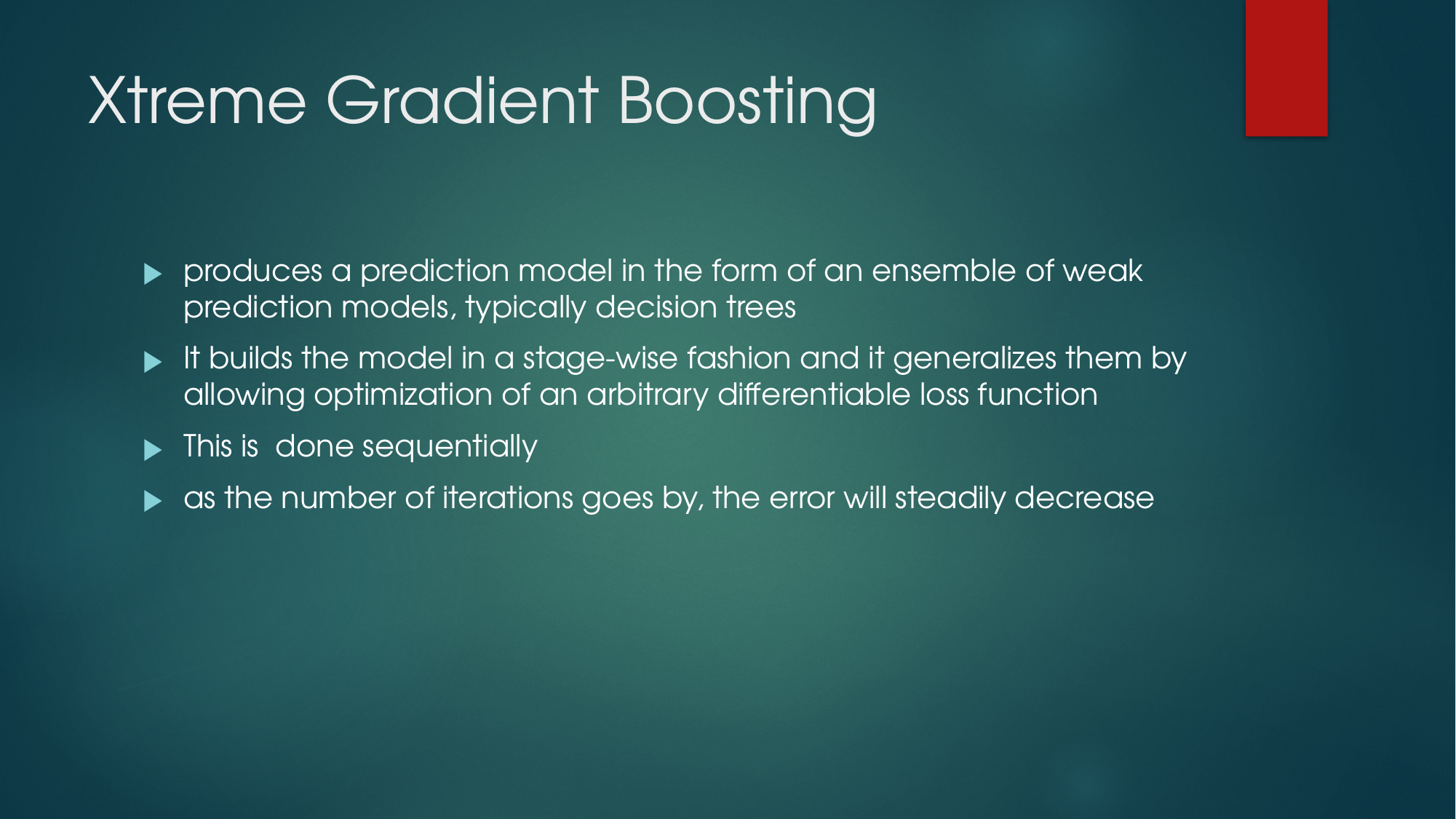

# Xtreme Gradient Boosting
produces a prediction model in the form of an ensemble of weak prediction models, typically decision trees
It builds the model in a stage-wise fashion and it generalizes them by allowing optimization of an arbitrary differentiable loss function
This is  done sequentially
as the number of iterations goes by, the error will steadily decrease